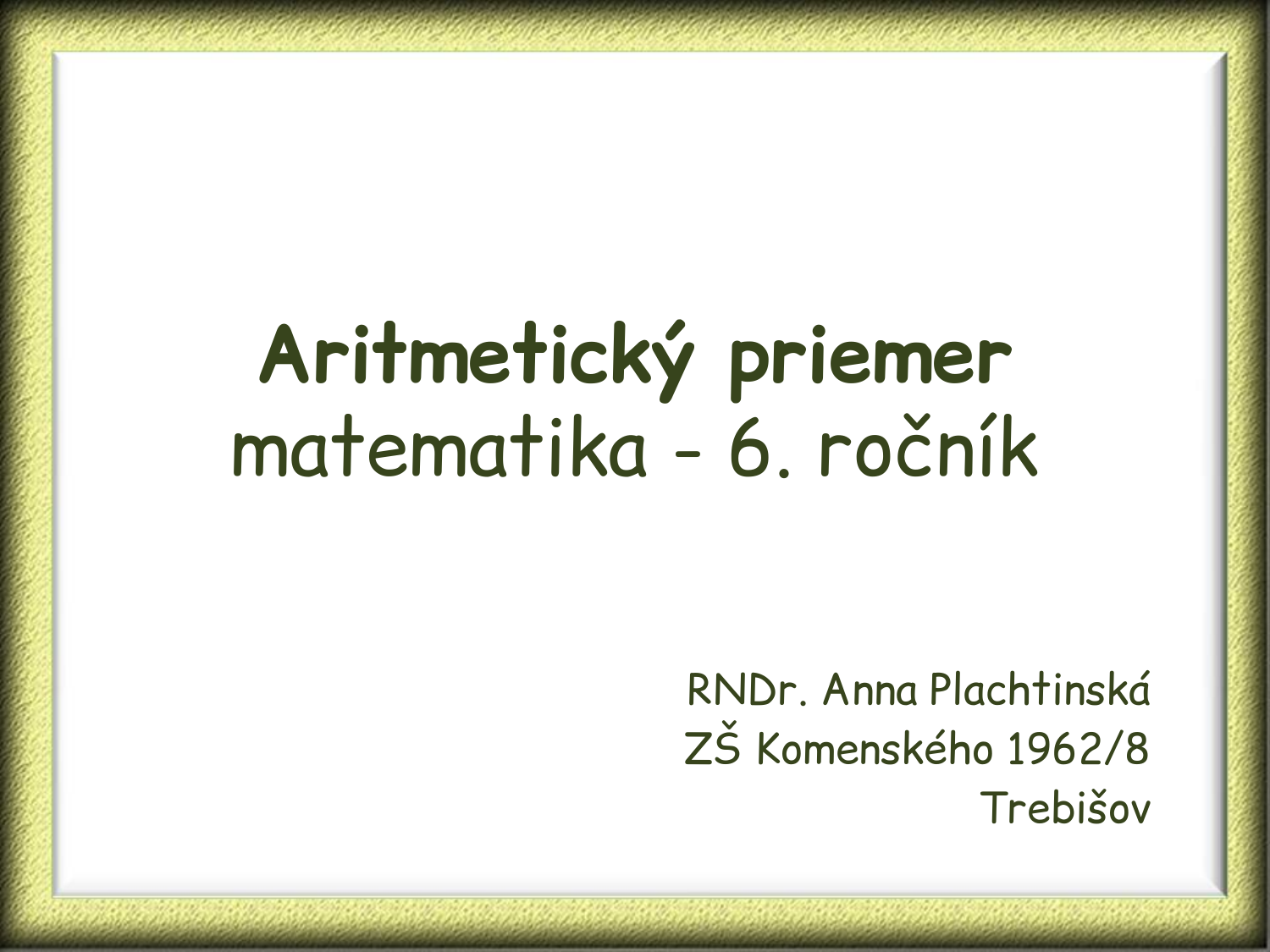

# Aritmetický priemer matematika - 6. ročník
RNDr. Anna Plachtinská
ZŠ Komenského 1962/8
Trebišov